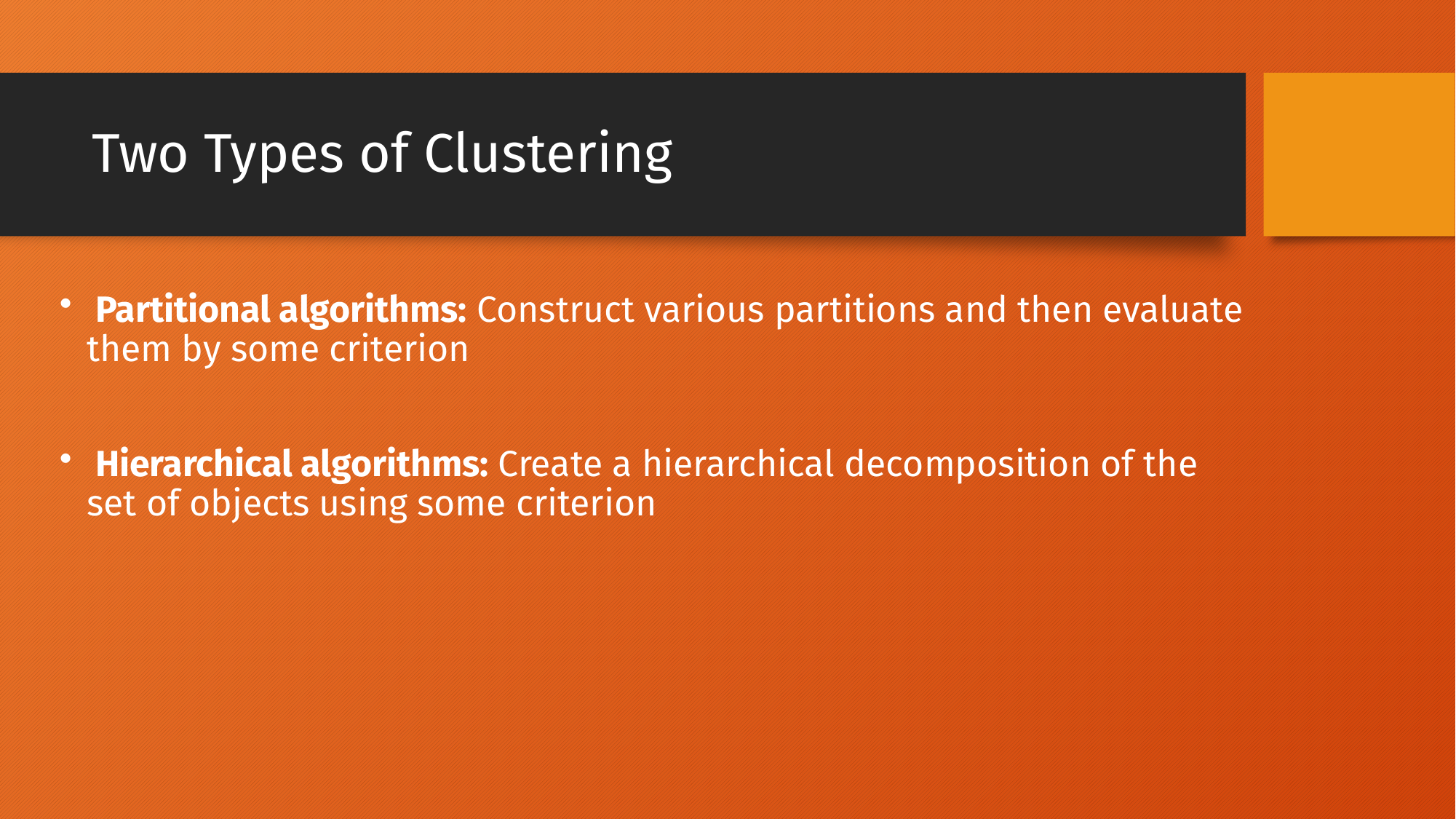

# Two Types of Clustering
 Partitional algorithms: Construct various partitions and then evaluate them by some criterion

 Hierarchical algorithms: Create a hierarchical decomposition of the set of objects using some criterion